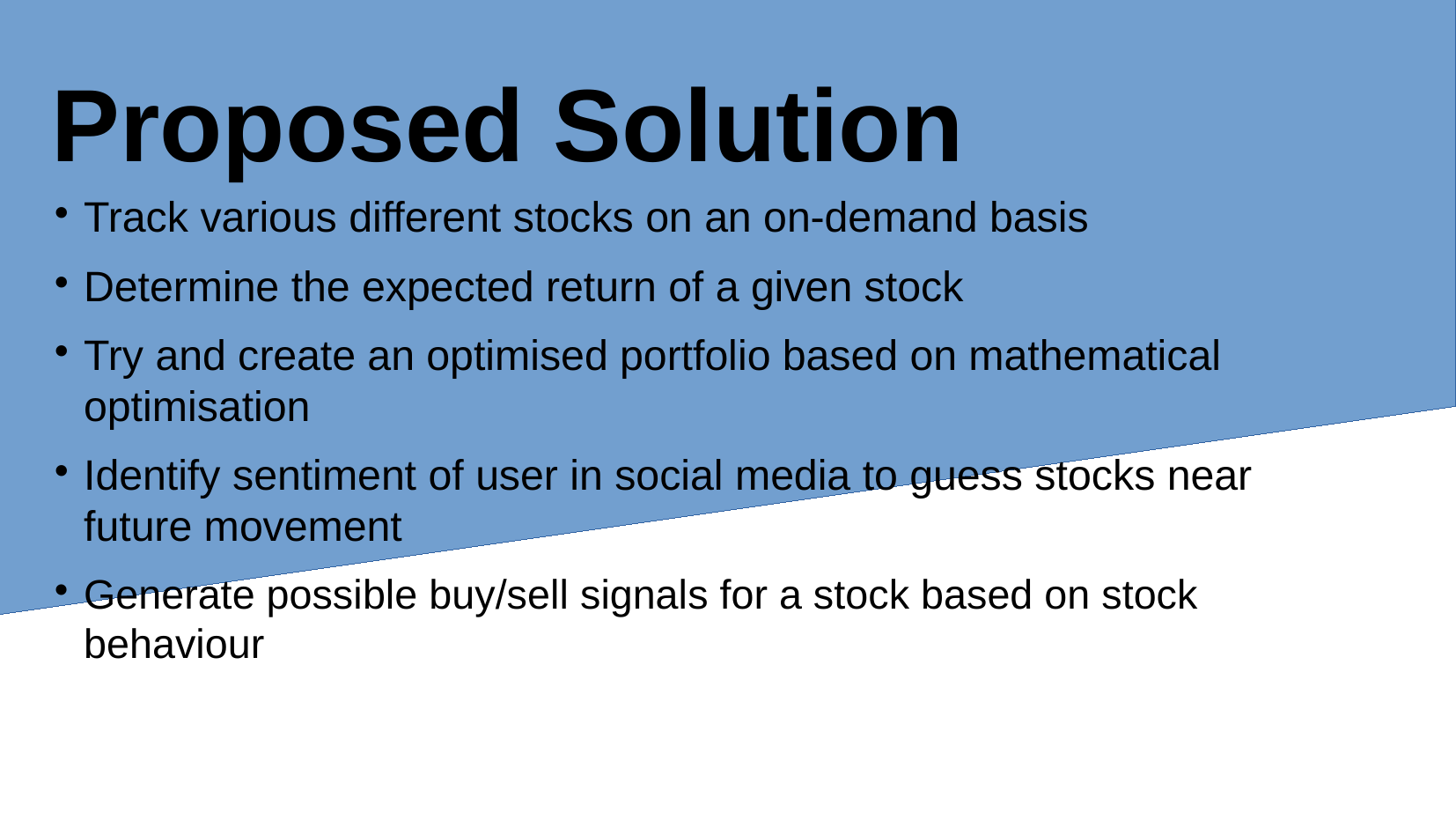

# Proposed Solution
Track various different stocks on an on-demand basis
Determine the expected return of a given stock
Try and create an optimised portfolio based on mathematical optimisation
Identify sentiment of user in social media to guess stocks near future movement
Generate possible buy/sell signals for a stock based on stock behaviour